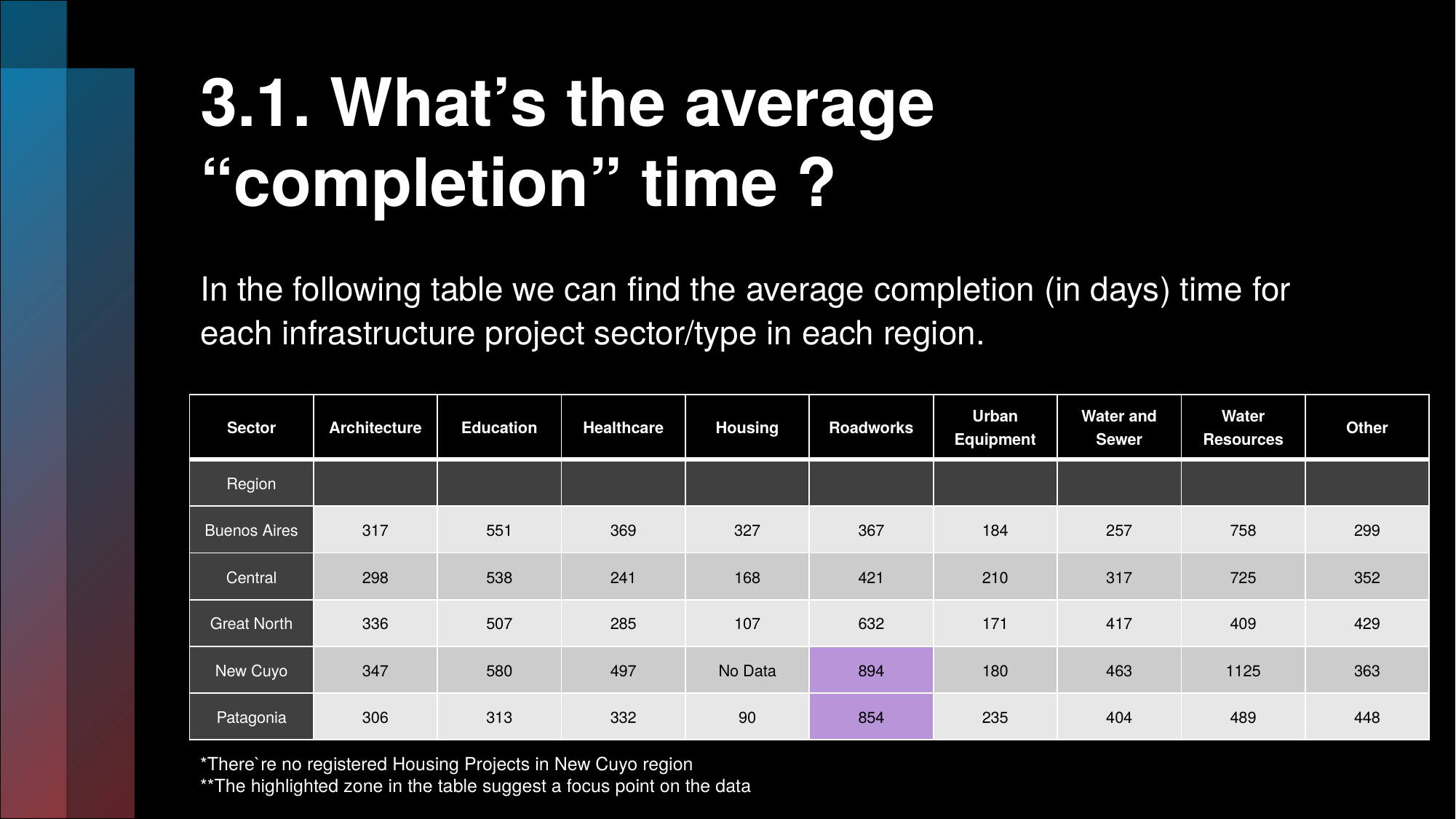

# 3.1. What’s the average “completion” time ?
In the following table we can find the average completion (in days) time for each infrastructure project sector/type in each region.
| Sector | Architecture | Education | Healthcare | Housing | Roadworks | Urban Equipment | Water and Sewer | Water Resources | Other |
| --- | --- | --- | --- | --- | --- | --- | --- | --- | --- |
| Region |  |  |  |  |  |  |  |  |  |
| Buenos Aires | 317 | 551 | 369 | 327 | 367 | 184 | 257 | 758 | 299 |
| Central | 298 | 538 | 241 | 168 | 421 | 210 | 317 | 725 | 352 |
| Great North | 336 | 507 | 285 | 107 | 632 | 171 | 417 | 409 | 429 |
| New Cuyo | 347 | 580 | 497 | No Data | 894 | 180 | 463 | 1125 | 363 |
| Patagonia | 306 | 313 | 332 | 90 | 854 | 235 | 404 | 489 | 448 |
*There`re no registered Housing Projects in New Cuyo region
**The highlighted zone in the table suggest a focus point on the data